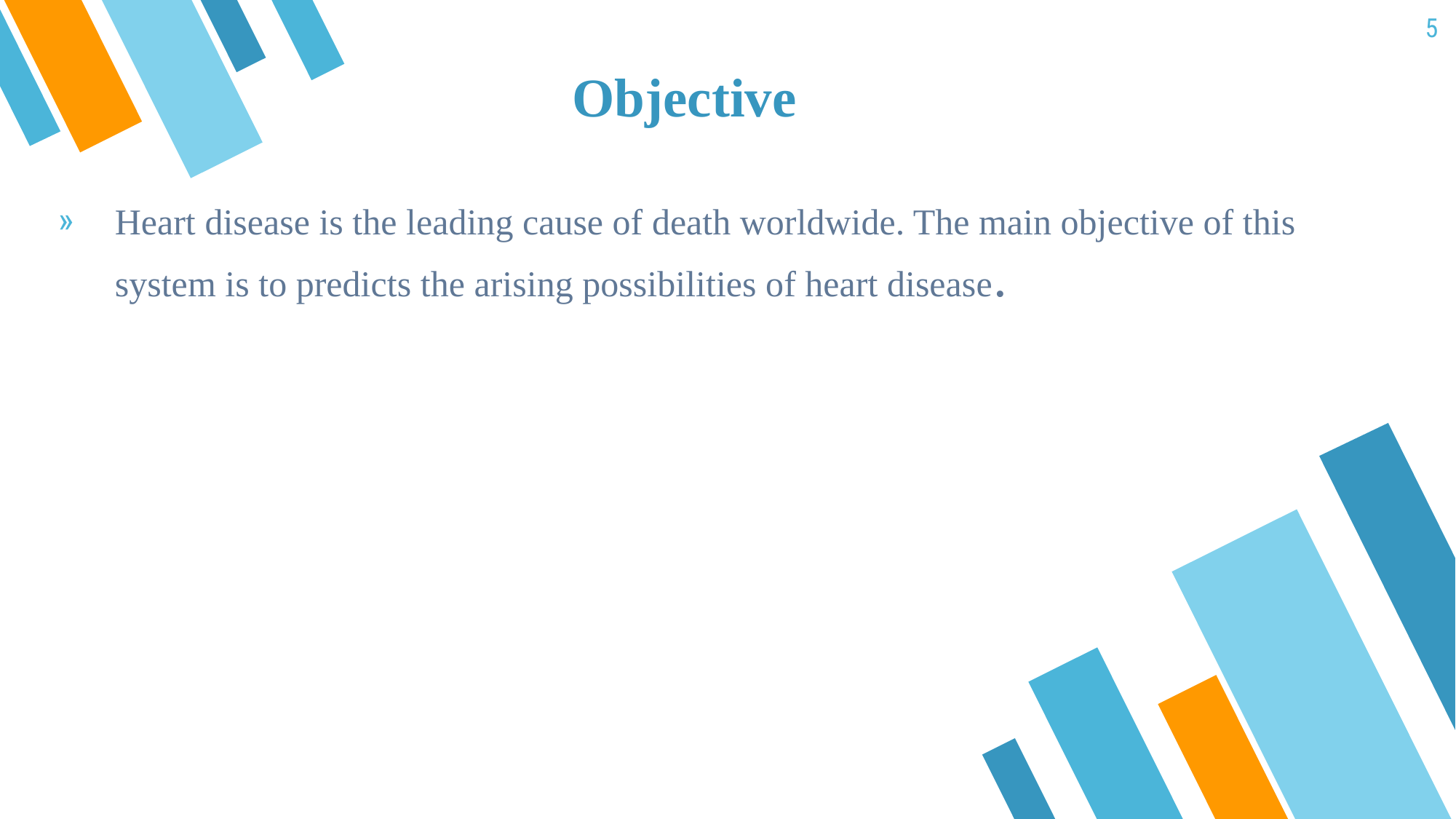

5
# Objective
Heart disease is the leading cause of death worldwide. The main objective of this system is to predicts the arising possibilities of heart disease.